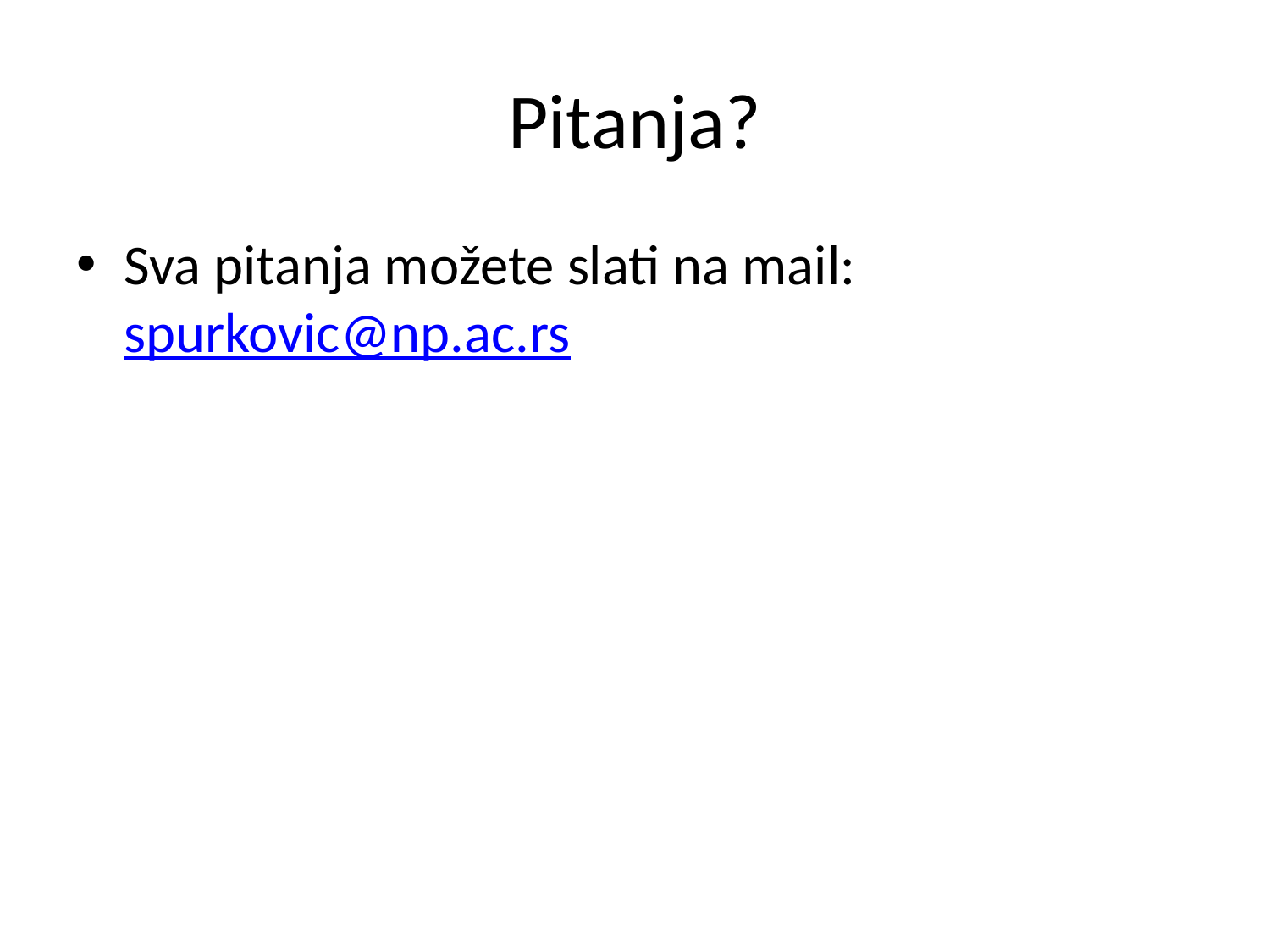

# Pitanja?
Sva pitanja možete slati na mail: spurkovic@np.ac.rs